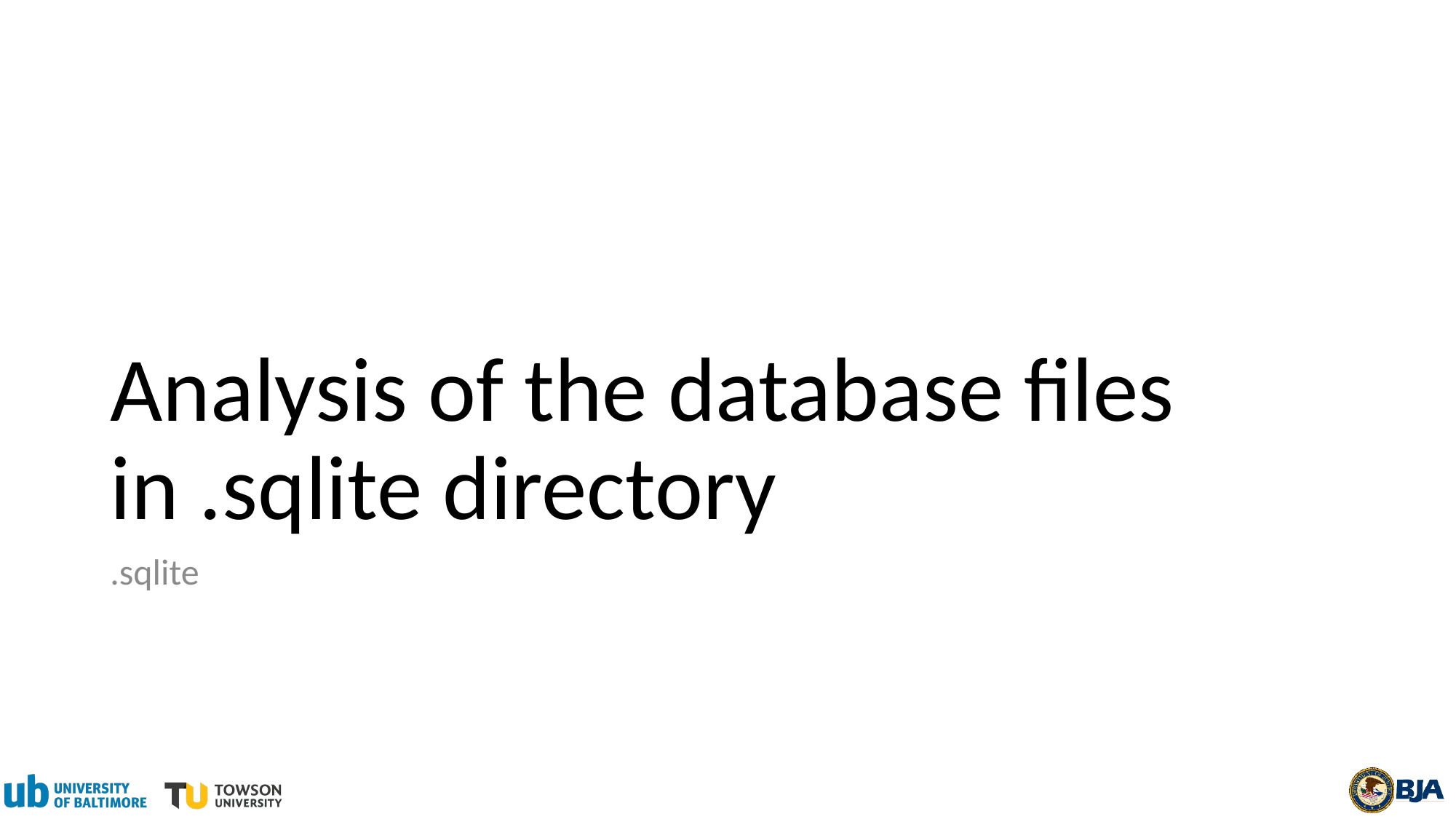

# Analysis of the database files in .sqlite directory
.sqlite